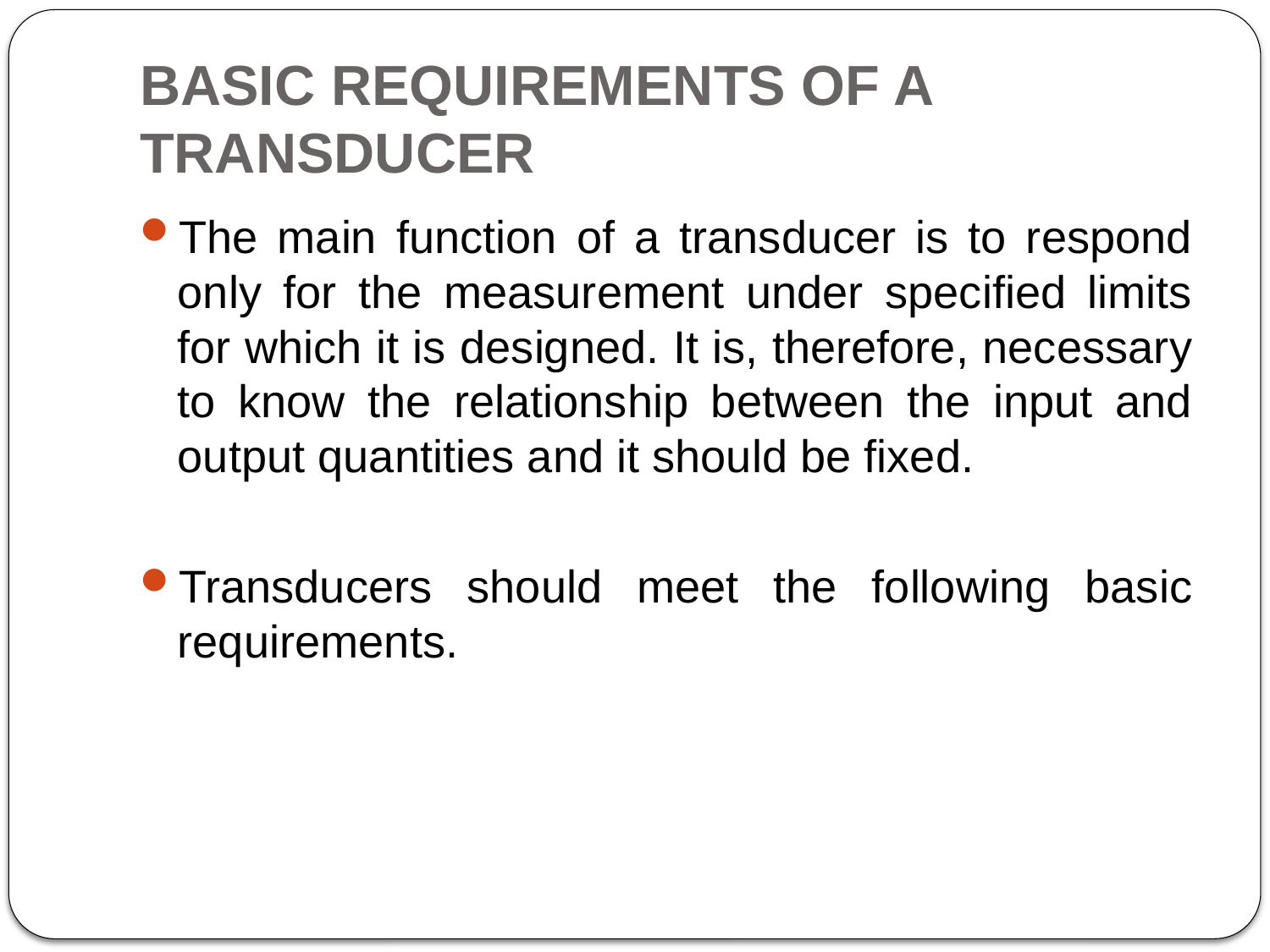

# BASIC REQUIREMENTS OF A TRANSDUCER
The main function of a transducer is to respond only for the measurement under specified limits for which it is designed. It is, therefore, necessary to know the relationship between the input and output quantities and it should be fixed.

Transducers should meet the following basic requirements.